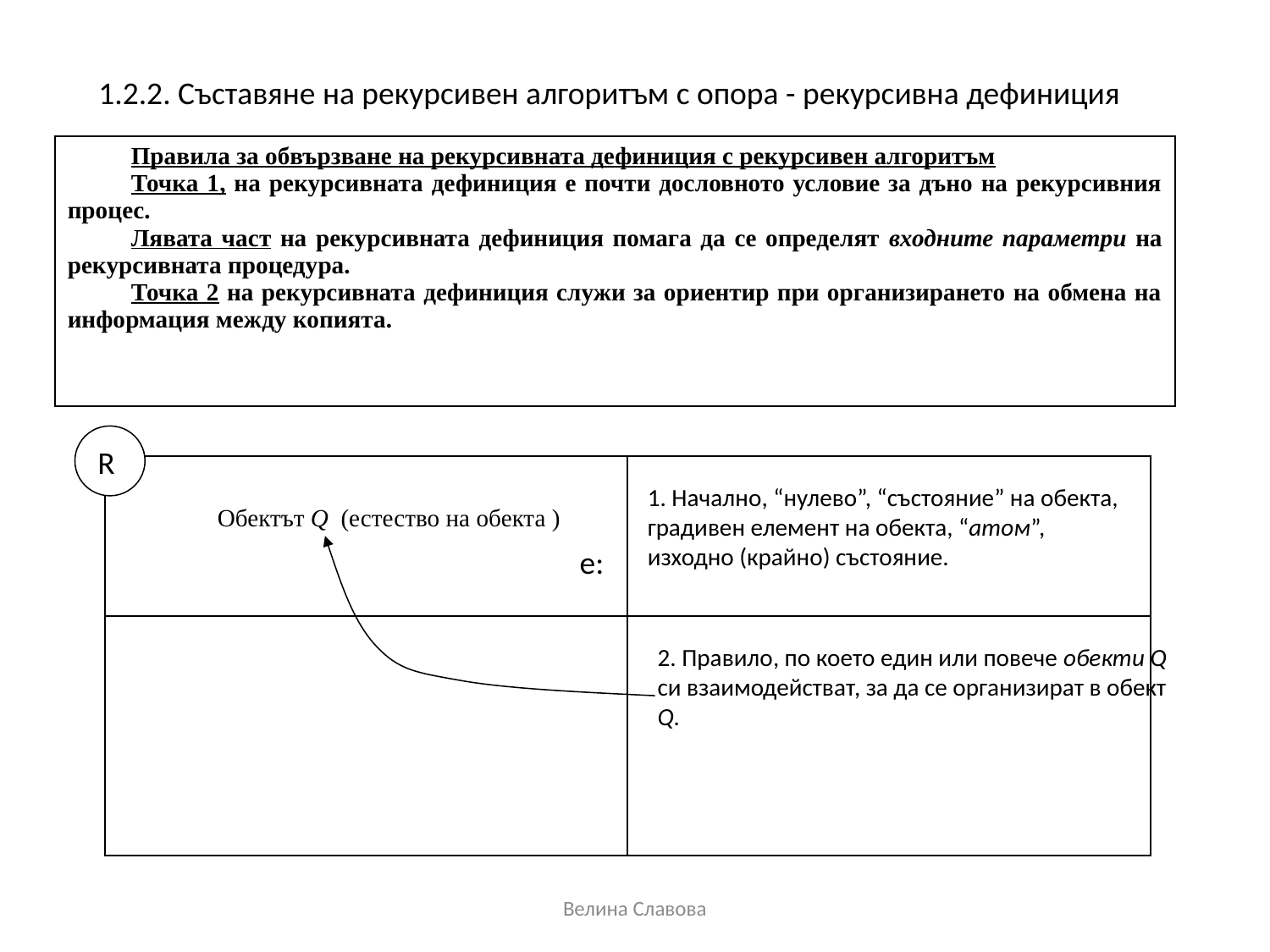

1.2.2. Съставяне на рекурсивен алгоритъм с опора - рекурсивна дефиниция
| Правила за обвързване на рекурсивната дефиниция с рекурсивен алгоритъм Точка 1, на рекурсивната дефиниция е почти дословното условие за дъно на рекурсивния процес. Лявата част на рекурсивната дефиниция помага да се определят входните параметри на рекурсивната процедура. Точка 2 на рекурсивната дефиниция служи за ориентир при организирането на обмена на информация между копията. |
| --- |
R
|  |  |
| --- | --- |
|  |  |
1. Начално, “нулево”, “състояние” на обекта, градивен елемент на обекта, “атом”, изходно (крайно) състояние.
Обектът Q  (естество на обекта )

e:
2. Правило, по което един или повече oбекти Q си взаимодействат, за да се организират в обект Q.
Велина Славова